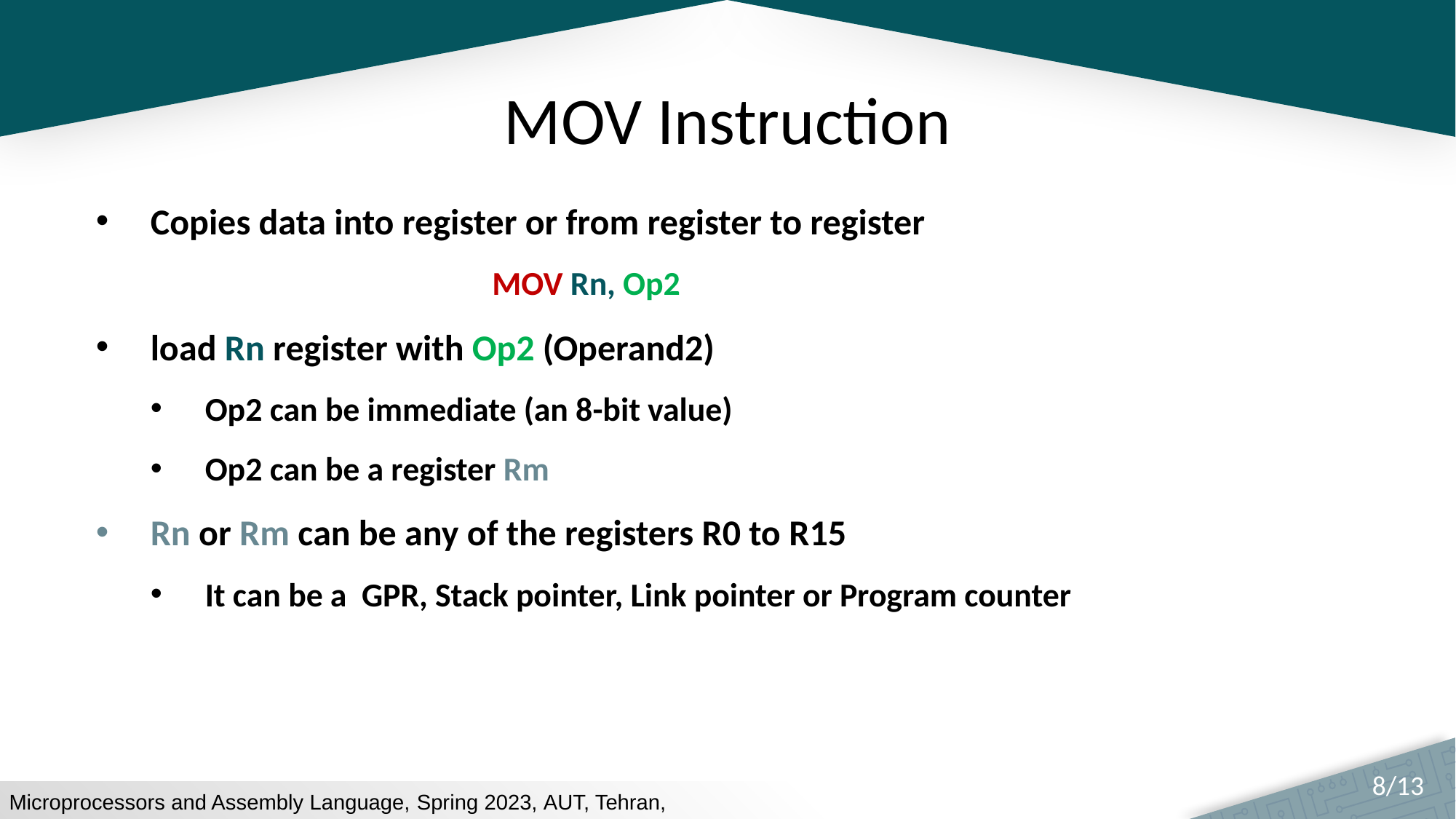

# MOV Instruction
Copies data into register or from register to register
MOV Rn, Op2
load Rn register with Op2 (Operand2)
Op2 can be immediate (an 8-bit value)
Op2 can be a register Rm
Rn or Rm can be any of the registers R0 to R15
It can be a  GPR, Stack pointer, Link pointer or Program counter

8/13